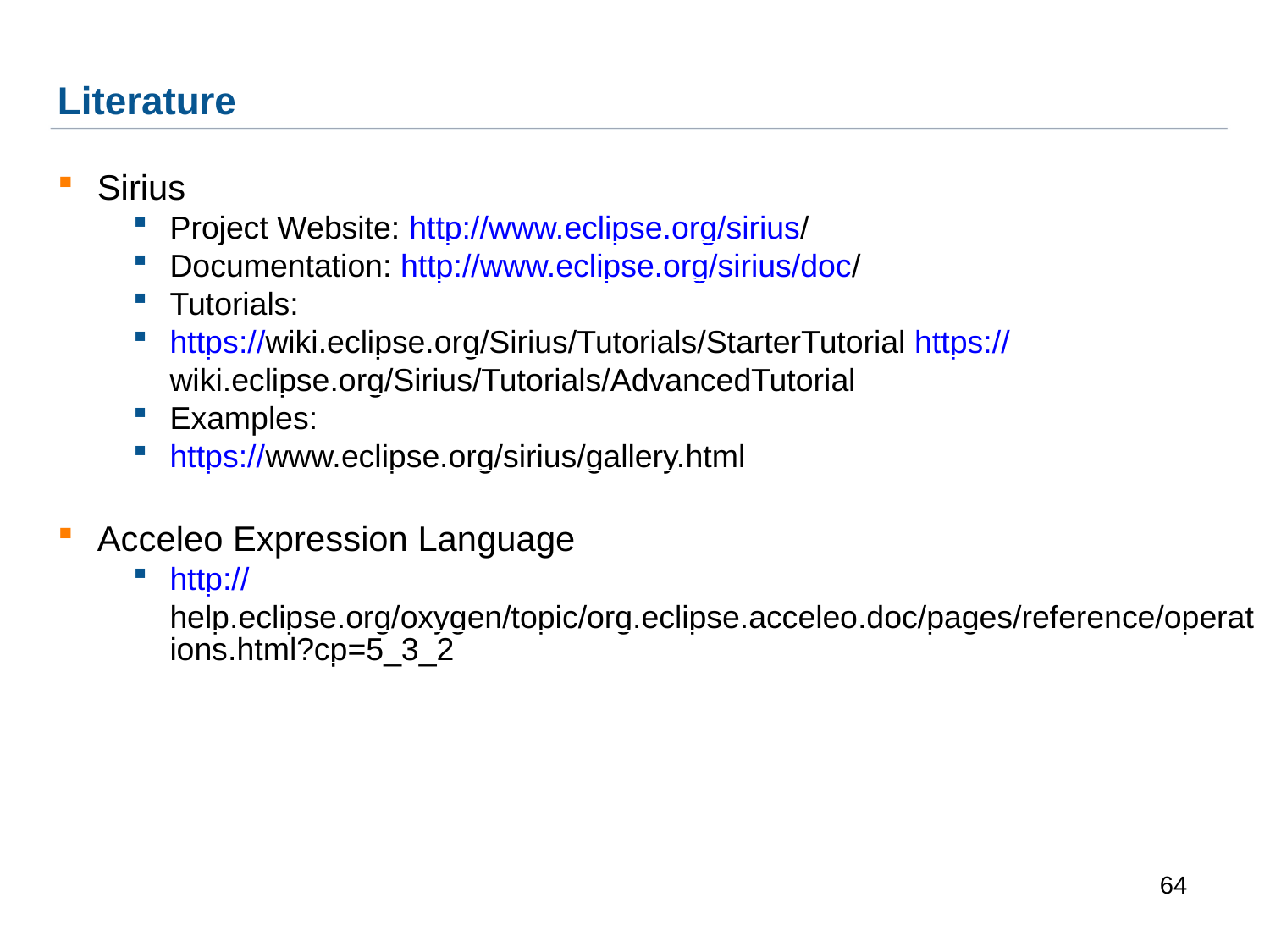

Literature
Sirius
Project Website: http://www.eclipse.org/sirius/
Documentation: http://www.eclipse.org/sirius/doc/
Tutorials:
https://wiki.eclipse.org/Sirius/Tutorials/StarterTutorial https://wiki.eclipse.org/Sirius/Tutorials/AdvancedTutorial
Examples:
https://www.eclipse.org/sirius/gallery.html

Acceleo Expression Language
http://help.eclipse.org/oxygen/topic/org.eclipse.acceleo.doc/pages/reference/operations.html?cp=5_3_2

64